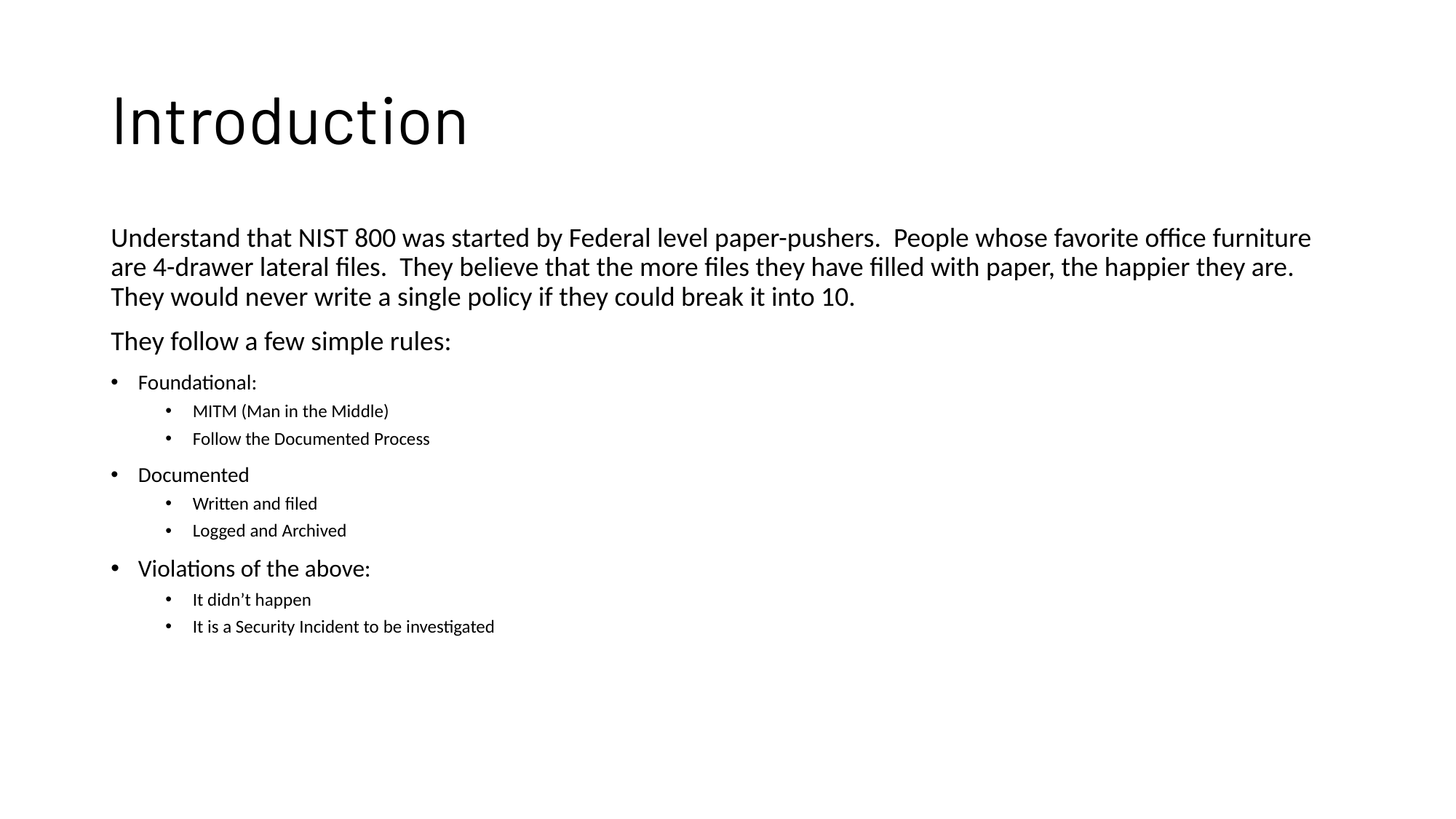

# Introduction
Understand that NIST 800 was started by Federal level paper-pushers.  People whose favorite office furniture are 4-drawer lateral files.  They believe that the more files they have filled with paper, the happier they are.  They would never write a single policy if they could break it into 10.
They follow a few simple rules:
Foundational:
MITM (Man in the Middle)
Follow the Documented Process
Documented
Written and filed
Logged and Archived
Violations of the above:
It didn’t happen
It is a Security Incident to be investigated